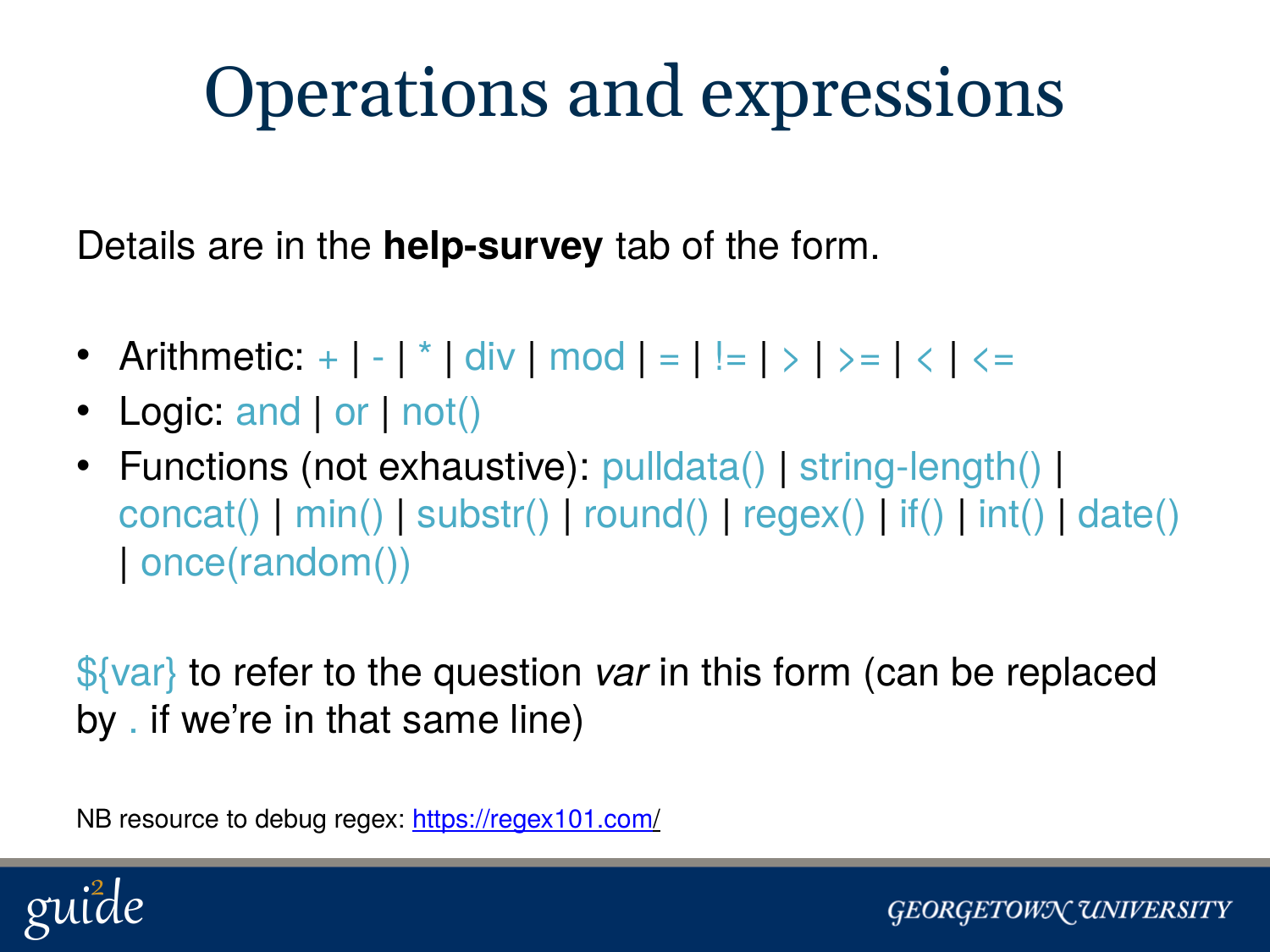

# Operations and expressions
Details are in the help-survey tab of the form.

Arithmetic: + | - | * | div | mod | = | != | > | >= | < | <=
Logic: and | or | not()
Functions (not exhaustive): pulldata() | string-length() | concat() | min() | substr() | round() | regex() | if() | int() | date() | once(random())

${var} to refer to the question var in this form (can be replaced by . if we’re in that same line)

NB resource to debug regex: https://regex101.com/